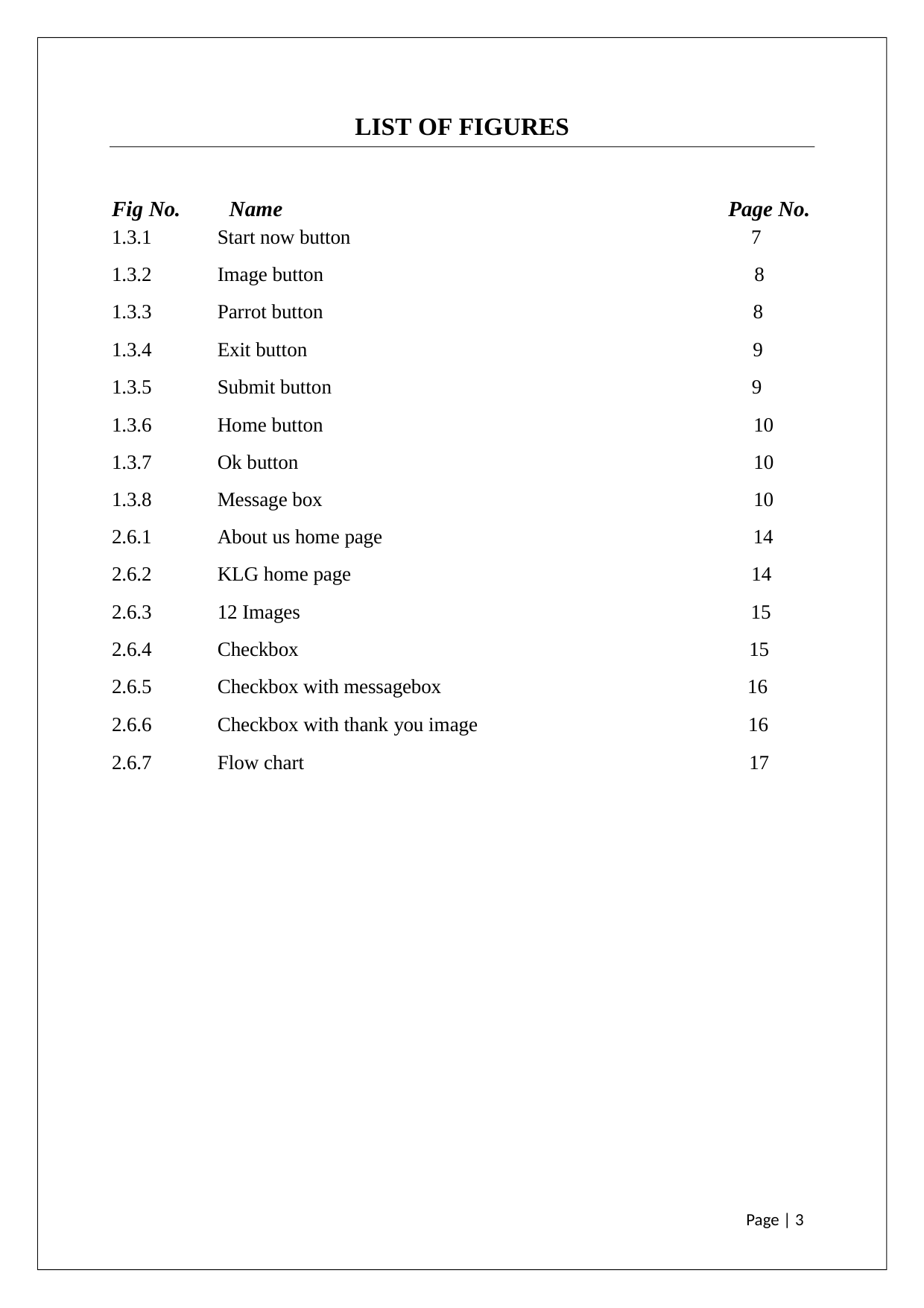

LIST OF FIGURES

| Fig No. | Name | Page No. |
| --- | --- | --- |
| 1.3.1 | Start now button | 7 |
| 1.3.2 | Image button | 8 |
| 1.3.3 | Parrot button | 8 |
| 1.3.4 | Exit button | 9 |
| 1.3.5 | Submit button | 9 |
| 1.3.6 | Home button | 10 |
| 1.3.7 | Ok button | 10 |
| 1.3.8 | Message box | 10 |
| 2.6.1 | About us home page | 14 |
| 2.6.2 | KLG home page | 14 |
| 2.6.3 | 12 Images | 15 |
| 2.6.4 | Checkbox | 15 |
| 2.6.5 | Checkbox with messagebox | 16 |
| 2.6.6 | Checkbox with thank you image | 16 |
| 2.6.7 | Flow chart | 17 |
Page | 3